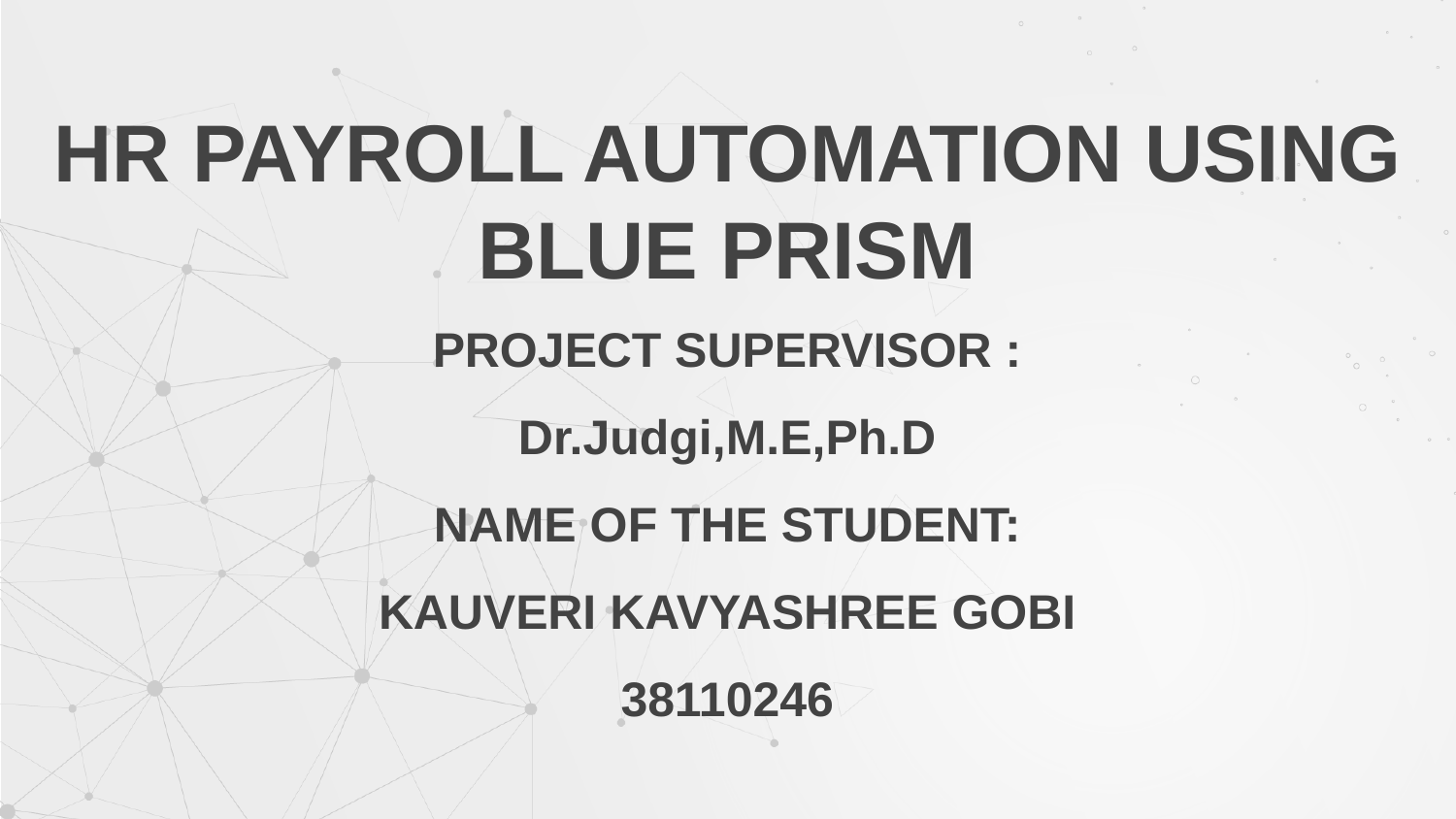

# HR PAYROLL AUTOMATION USING BLUE PRISM
PROJECT SUPERVISOR : Dr.Judgi,M.E,Ph.D
NAME OF THE STUDENT:
KAUVERI KAVYASHREE GOBI
38110246